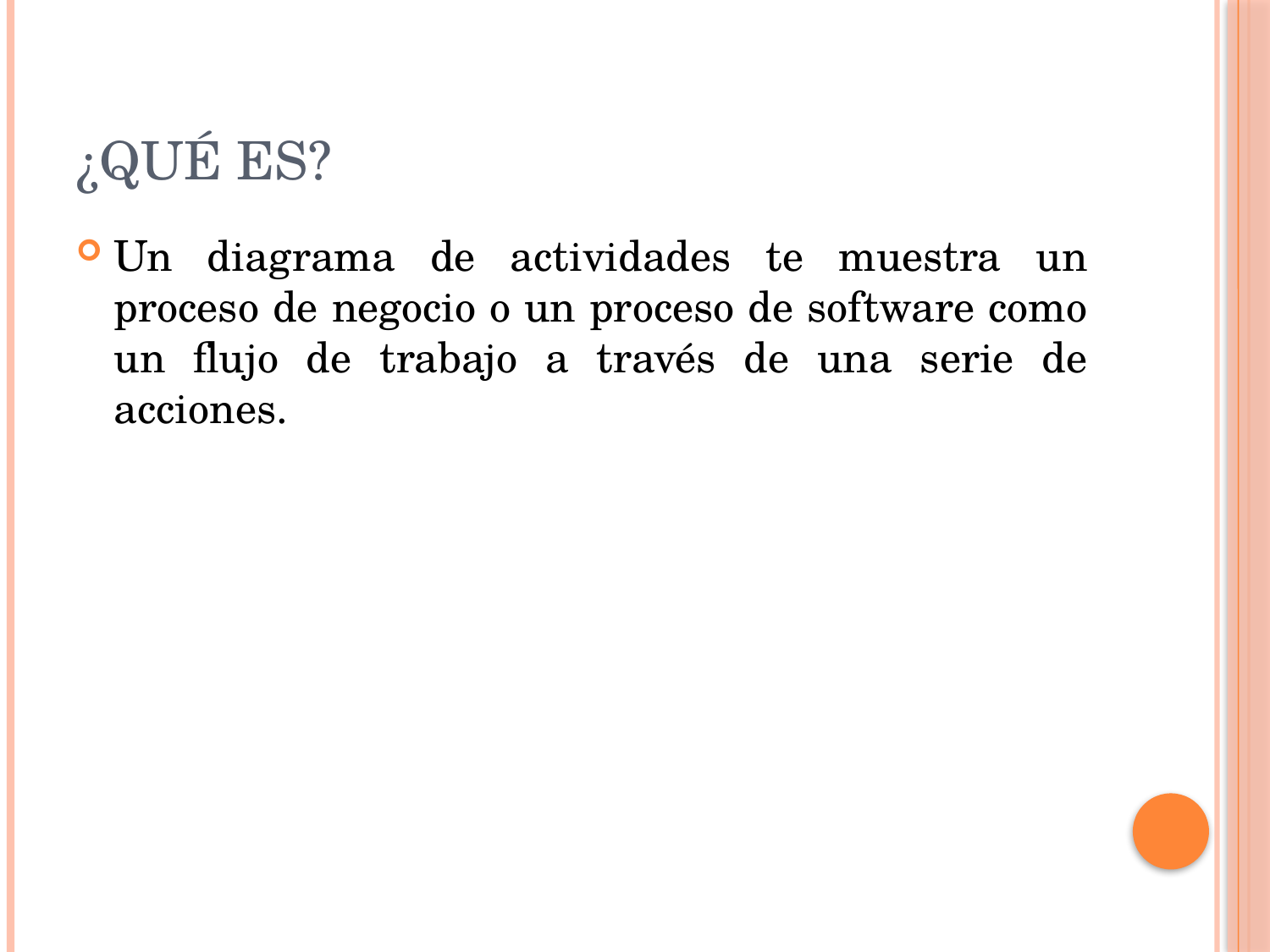

# ¿Qué es?
Un diagrama de actividades te muestra un proceso de negocio o un proceso de software como un flujo de trabajo a través de una serie de acciones.